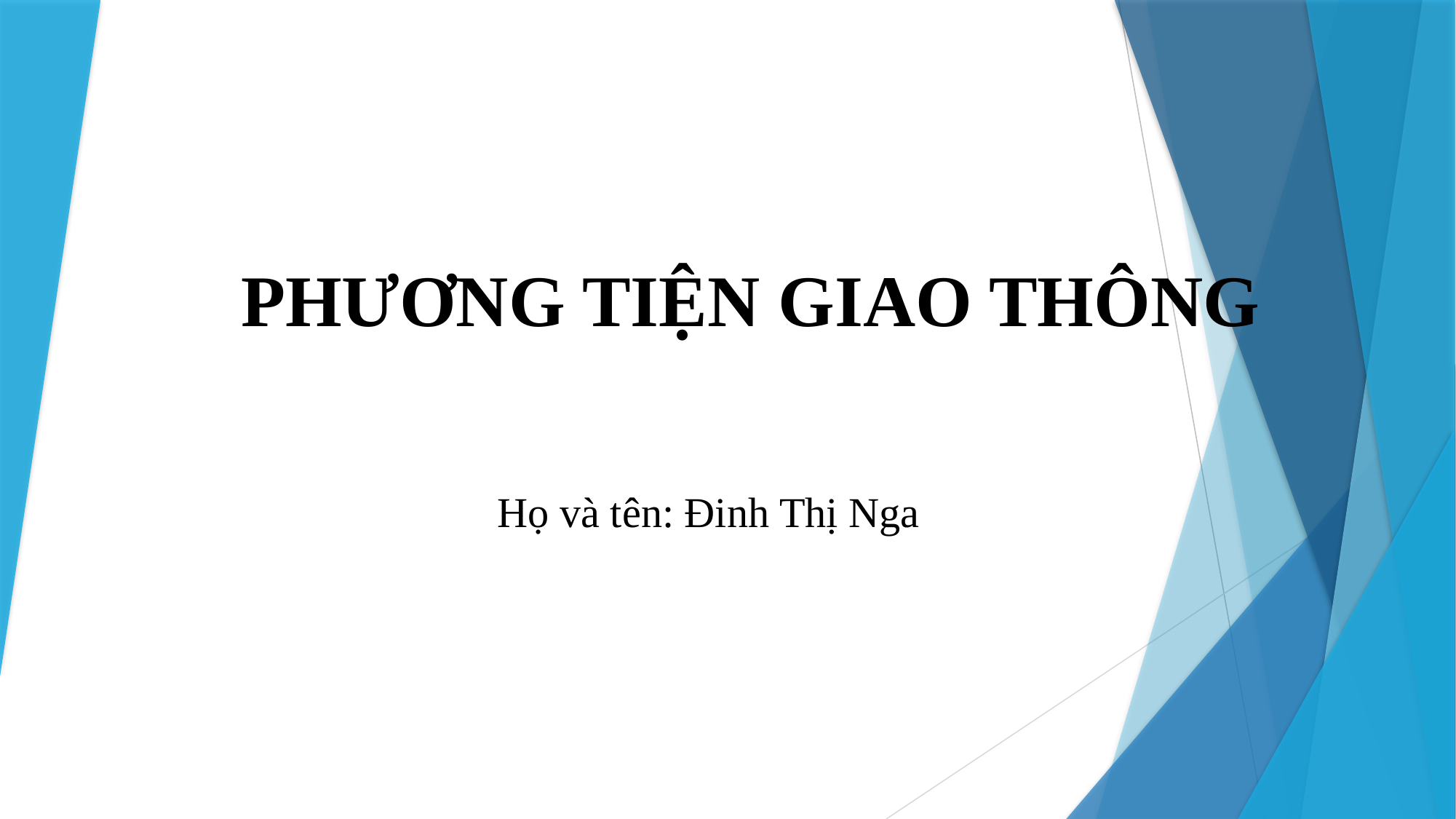

PHƯƠNG TIỆN GIAO THÔNG
Họ và tên: Đinh Thị Nga